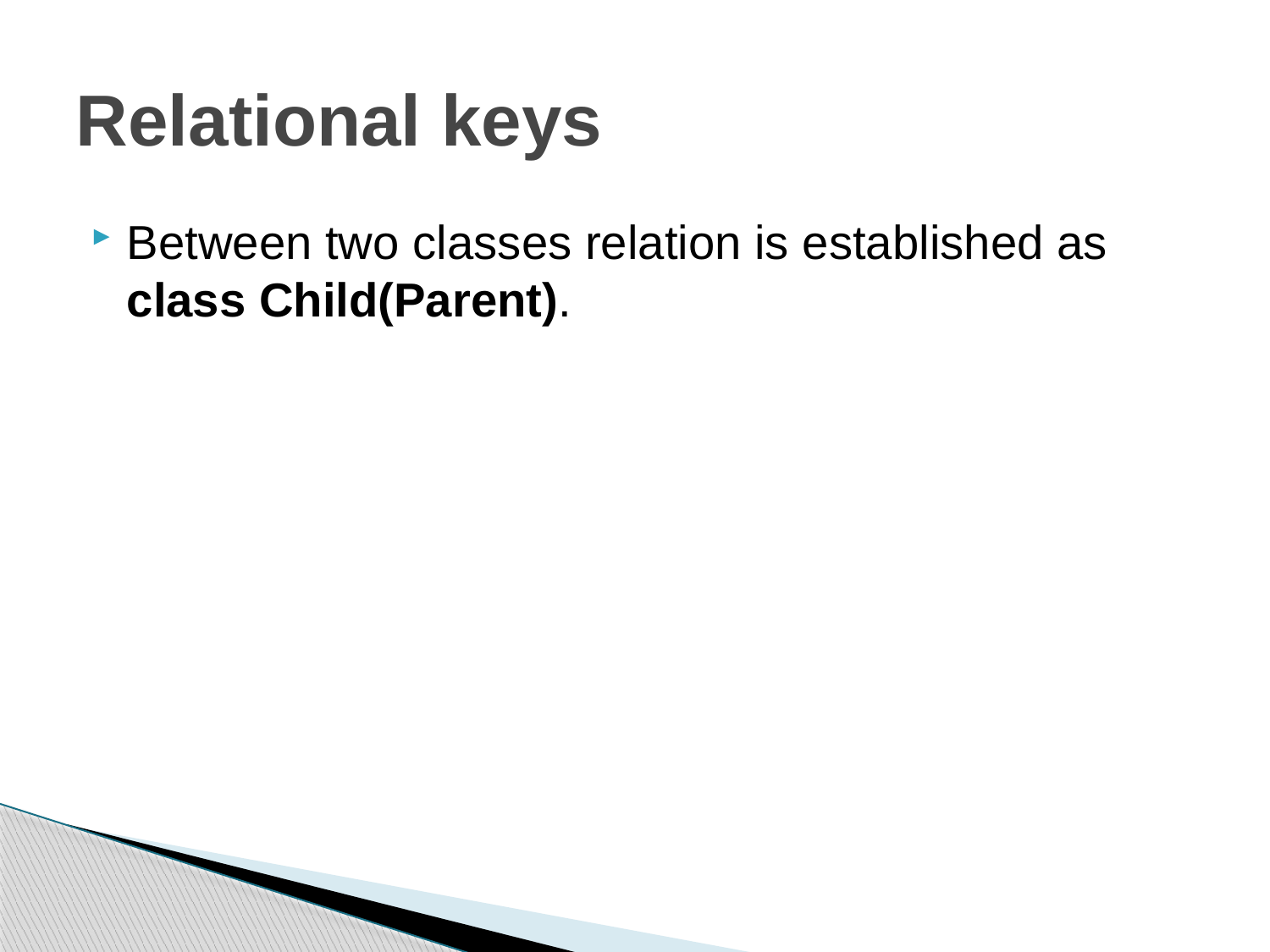

# Relational keys
Between two classes relation is established as  class Child(Parent).